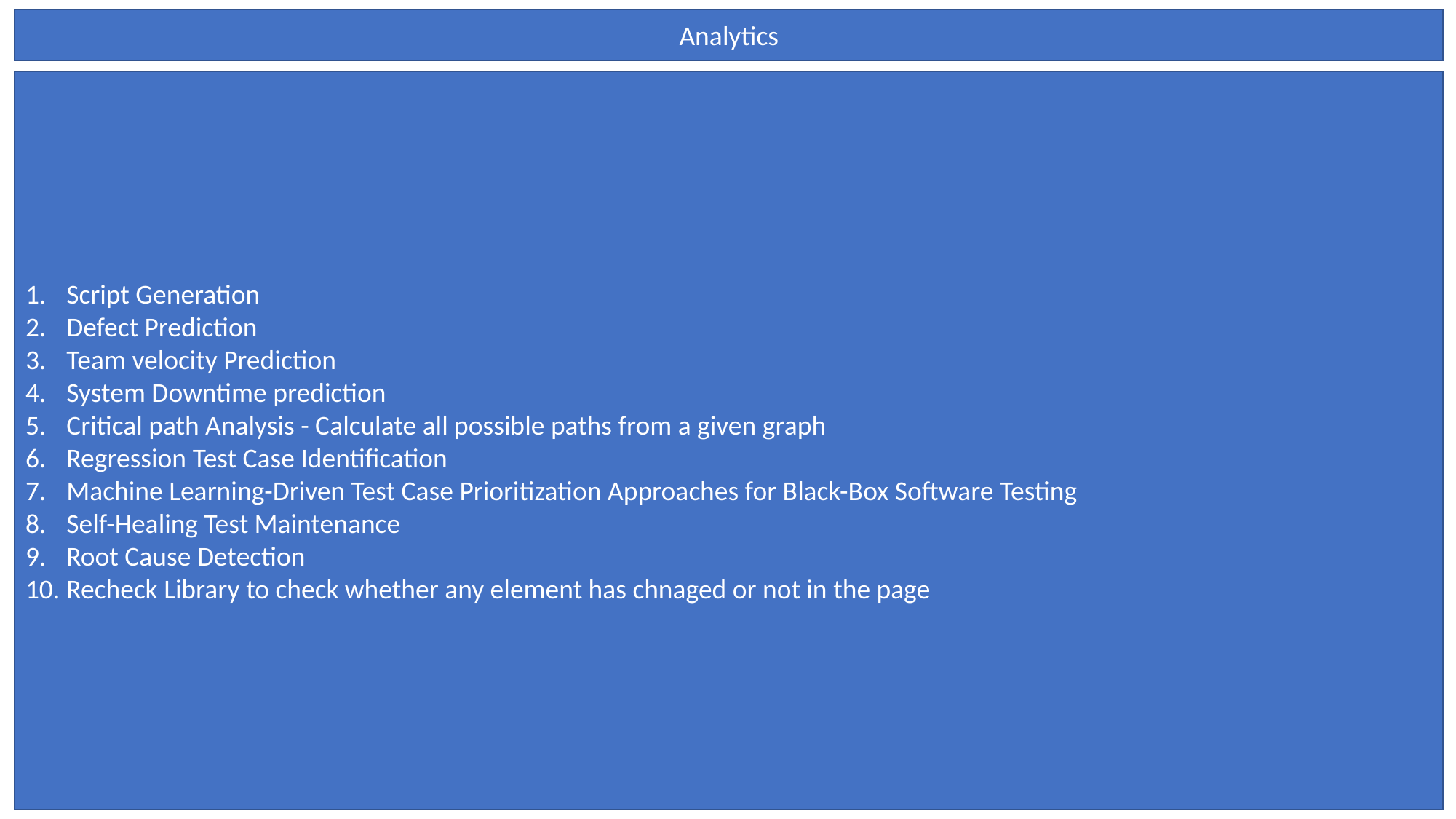

Analytics
Script Generation
Defect Prediction
Team velocity Prediction
System Downtime prediction
Critical path Analysis - Calculate all possible paths from a given graph
Regression Test Case Identification
Machine Learning-Driven Test Case Prioritization Approaches for Black-Box Software Testing
Self-Healing Test Maintenance
Root Cause Detection
Recheck Library to check whether any element has chnaged or not in the page